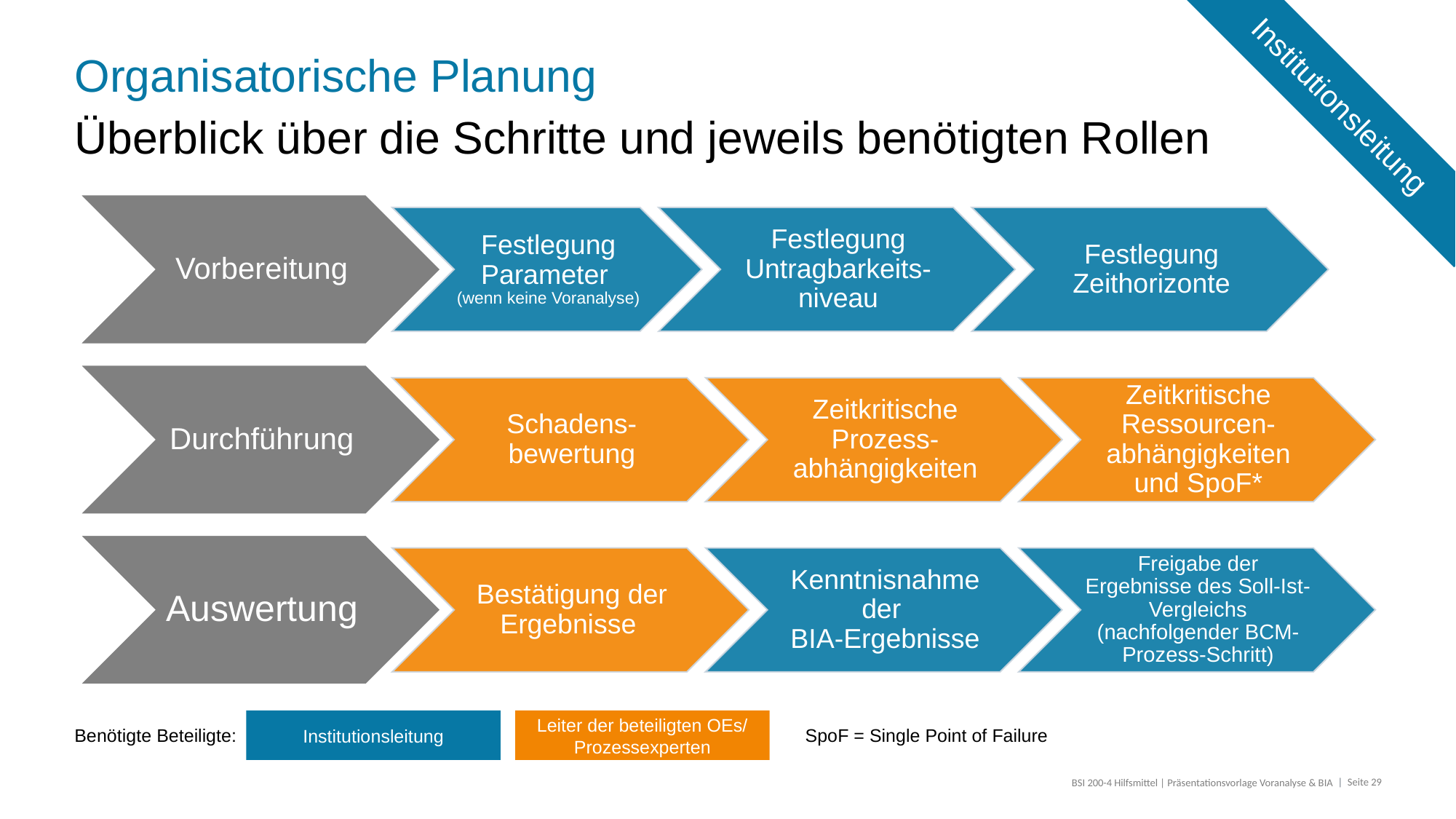

# Organisatorische Planung
Institutionsleitung
Überblick über die Schritte und jeweils benötigten Rollen
Vorbereitung
Festlegung Parameter
(wenn keine Voranalyse)
Festlegung Untragbarkeits-niveau
Festlegung Zeithorizonte
Durchführung
Schadens-bewertung
Zeitkritische Prozess-abhängigkeiten
Zeitkritische Ressourcen-abhängigkeiten und SpoF*
Auswertung
Bestätigung der Ergebnisse
Kenntnisnahme der
BIA-Ergebnisse
Freigabe der Ergebnisse des Soll-Ist-Vergleichs (nachfolgender BCM-Prozess-Schritt)
Institutionsleitung
Leiter der beteiligten OEs/ Prozessexperten
Benötigte Beteiligte:
SpoF = Single Point of Failure
BSI 200-4 Hilfsmittel | Präsentationsvorlage Voranalyse & BIA